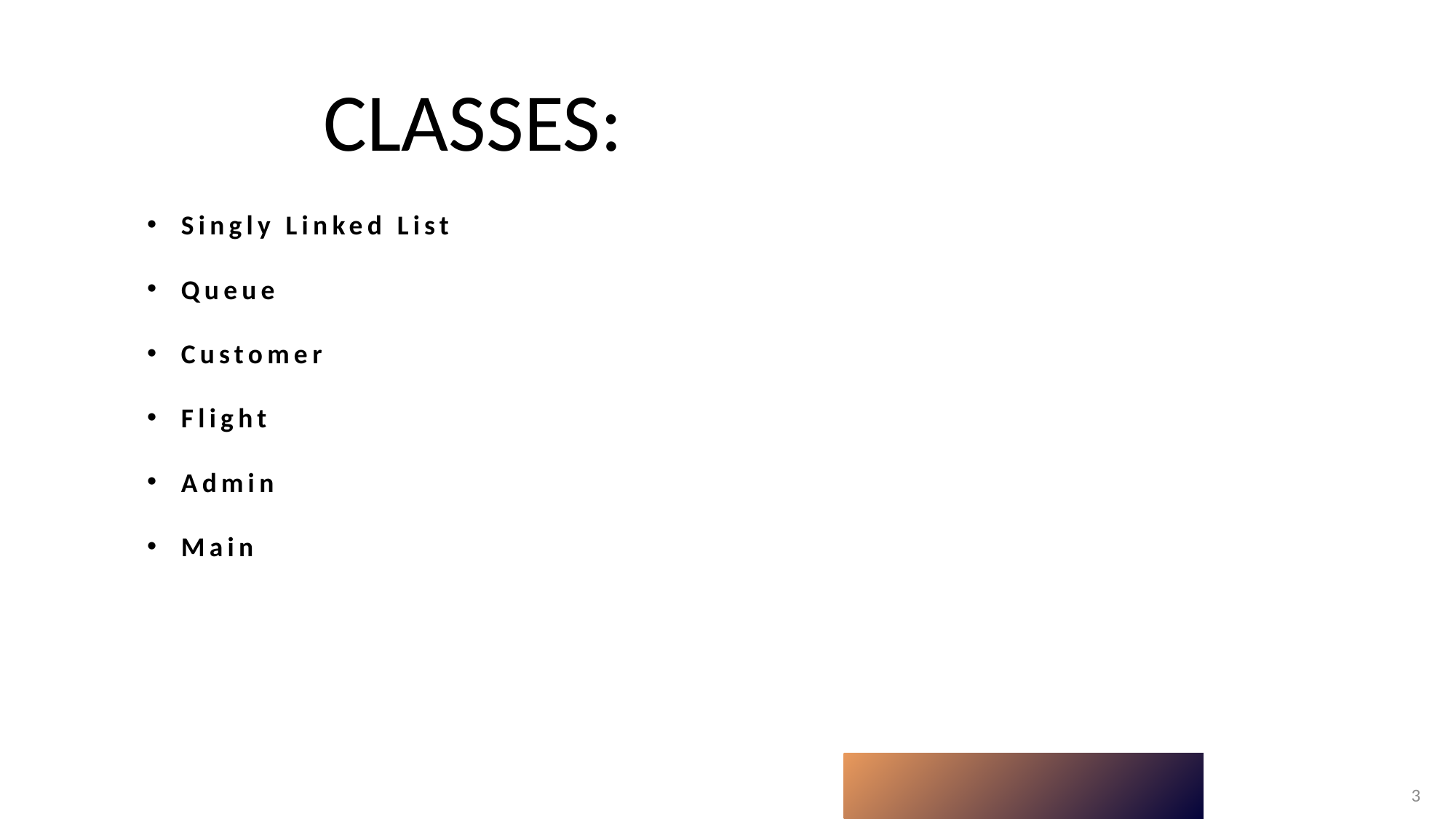

# classes:
Singly Linked List
Queue
Customer
Flight
Admin
Main
3